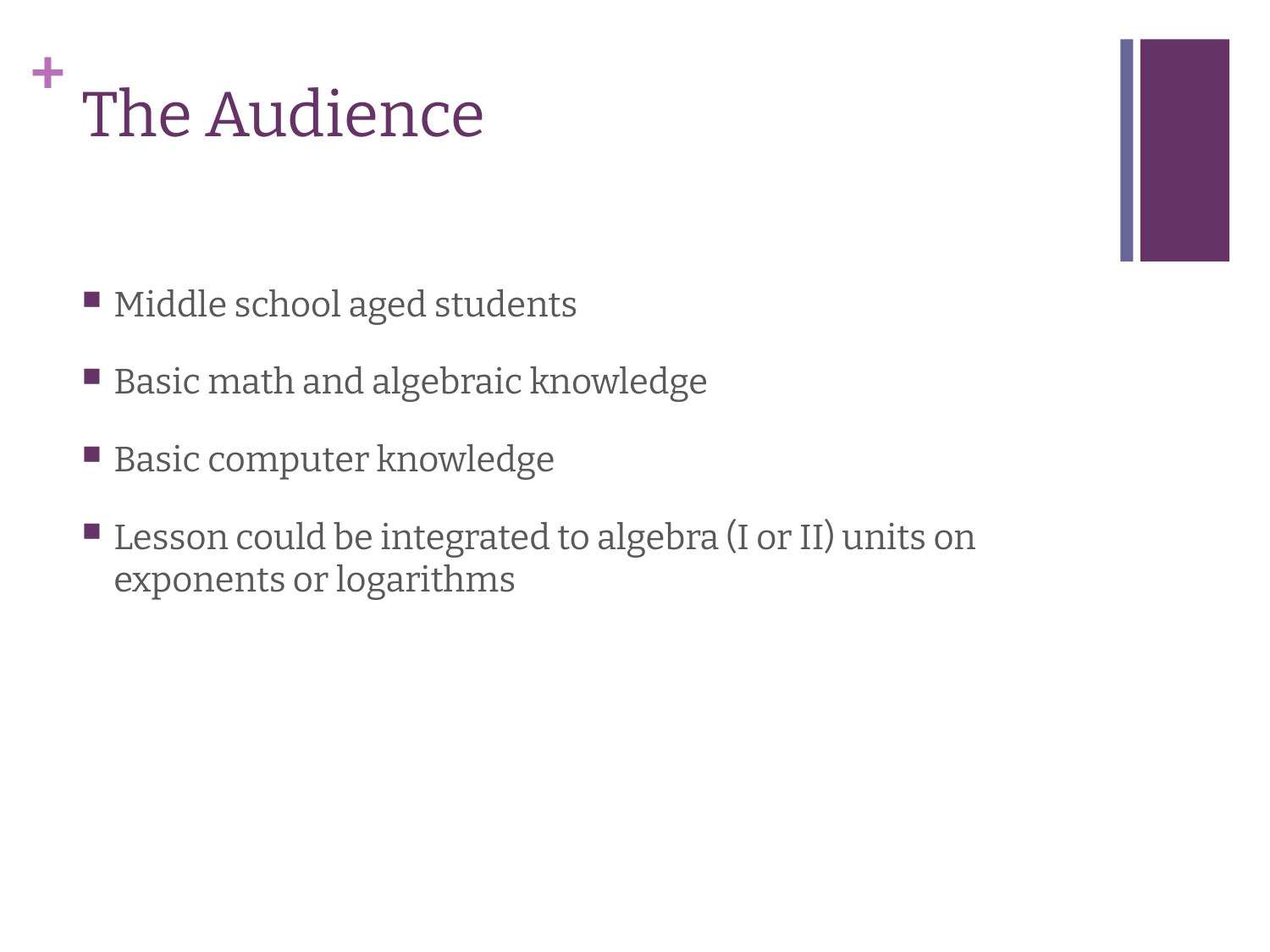

# The Audience
Middle school aged students
Basic math and algebraic knowledge
Basic computer knowledge
Lesson could be integrated to algebra (I or II) units on exponents or logarithms